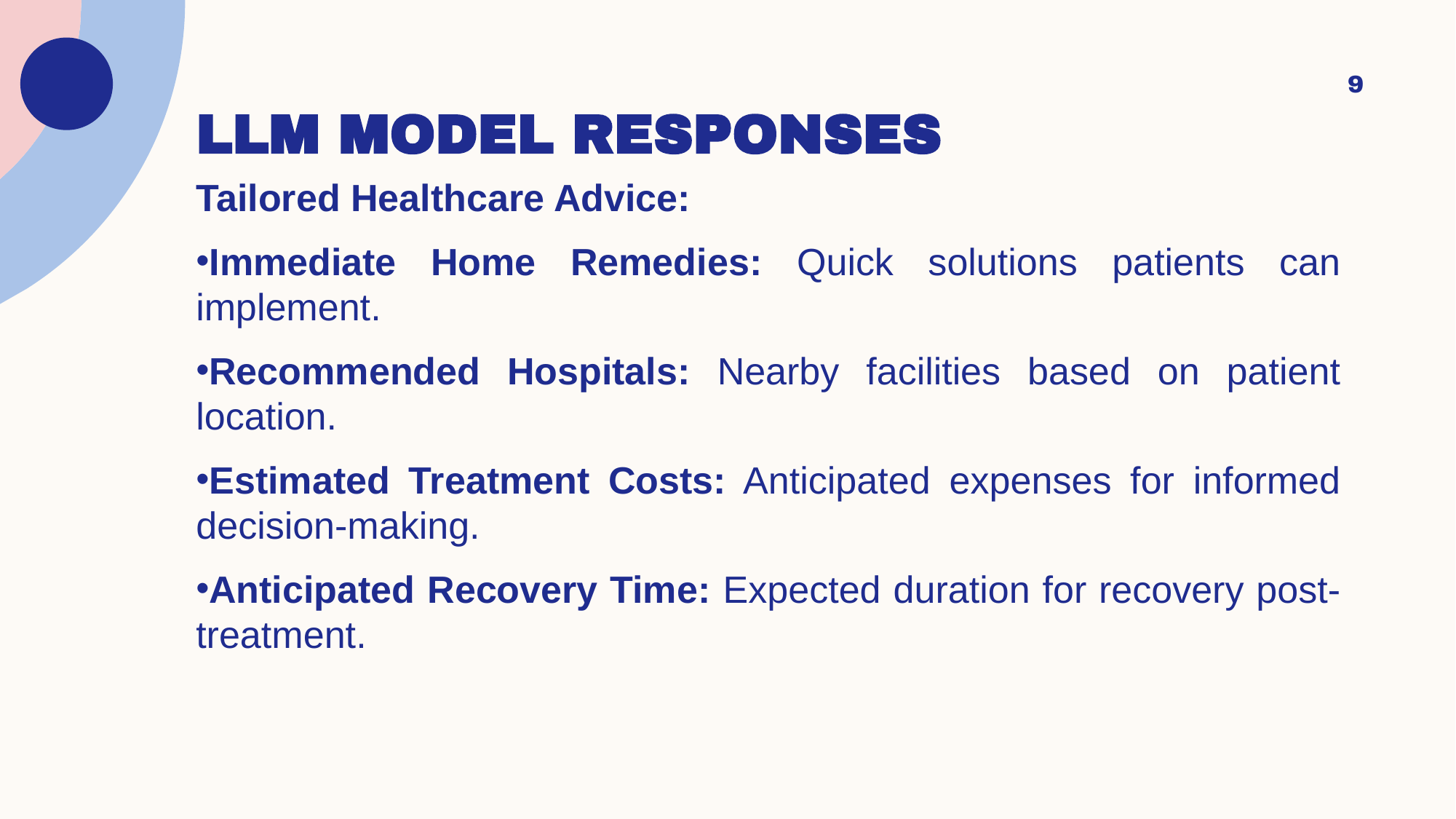

# LLM Model Responses
9
Tailored Healthcare Advice:
Immediate Home Remedies: Quick solutions patients can implement.
Recommended Hospitals: Nearby facilities based on patient location.
Estimated Treatment Costs: Anticipated expenses for informed decision-making.
Anticipated Recovery Time: Expected duration for recovery post-treatment.